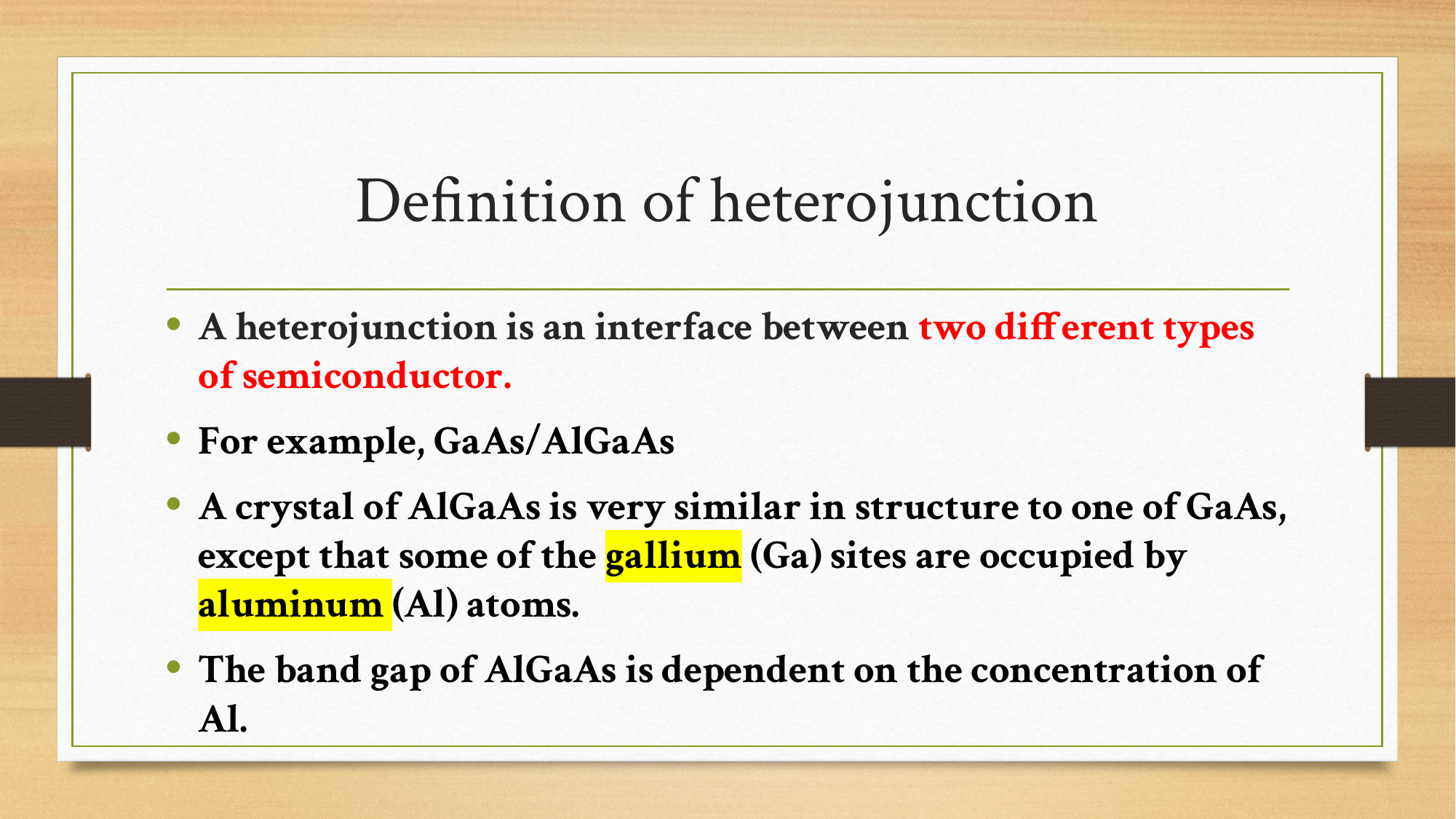

# Definition of heterojunction
A heterojunction is an interface between two different types of semiconductor.
For example, GaAs/AlGaAs
A crystal of AlGaAs is very similar in structure to one of GaAs, except that some of the gallium (Ga) sites are occupied by aluminum (Al) atoms.
The band gap of AlGaAs is dependent on the concentration of Al.